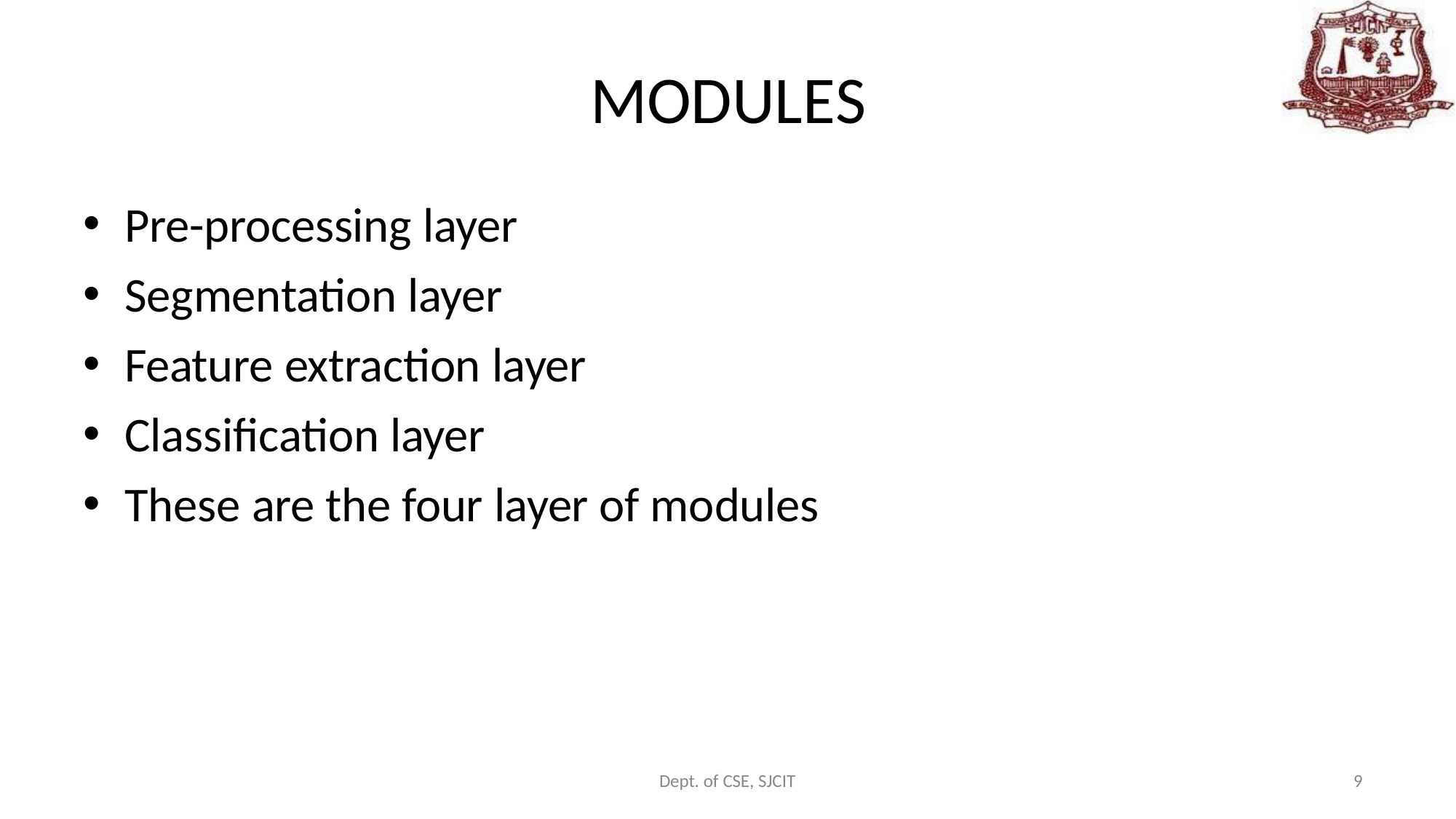

# MODULES
Pre-processing layer
Segmentation layer
Feature extraction layer
Classification layer
These are the four layer of modules
9
Dept. of CSE, SJCIT